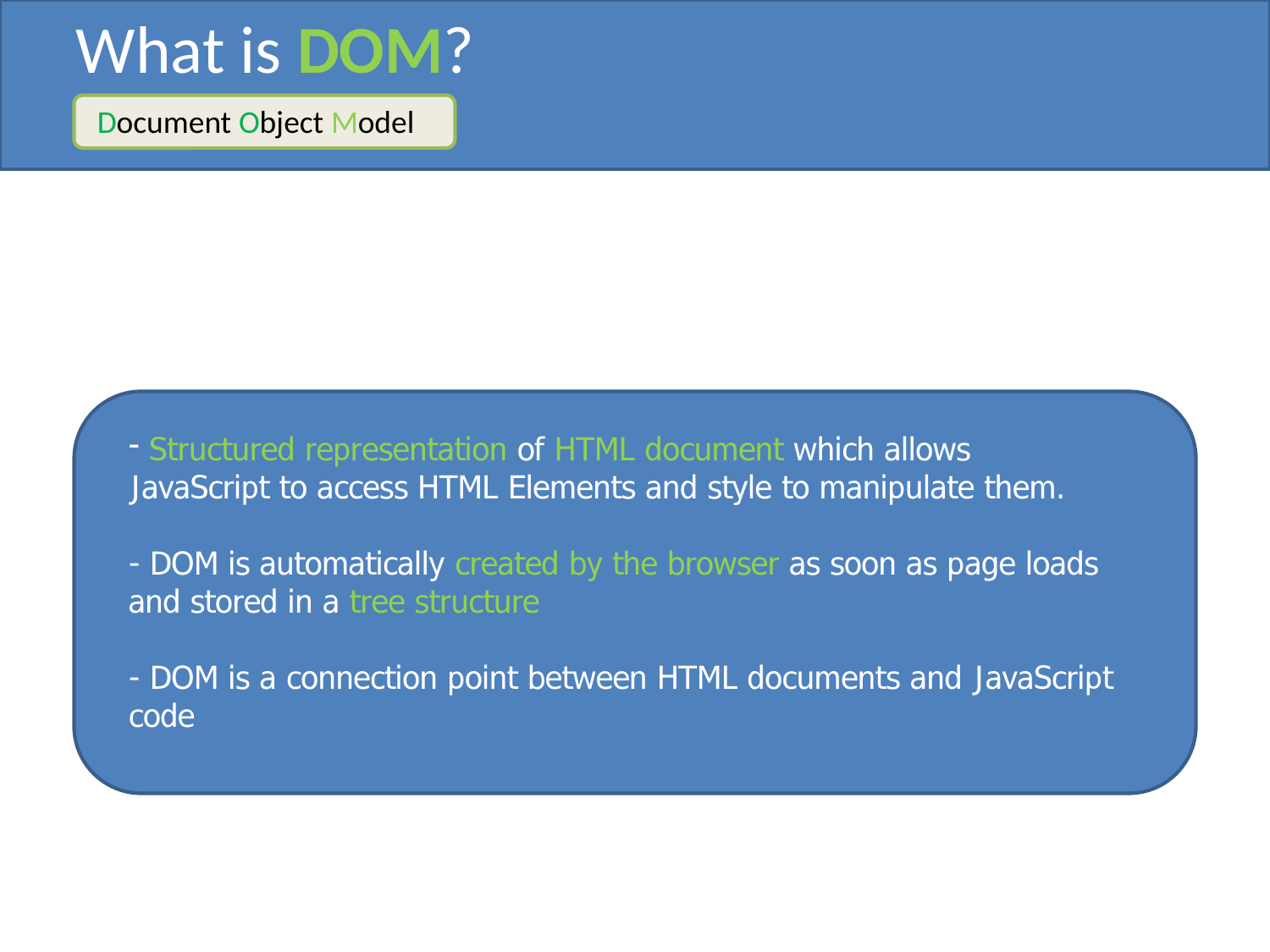

What is DOM?

Document Object Model

 Structured representation of HTML document which allows JavaScript to access HTML Elements and style to manipulate them.

- DOM is automatically created by the browser as soon as page loads and stored in a tree structure

- DOM is a connection point between HTML documents and JavaScript code